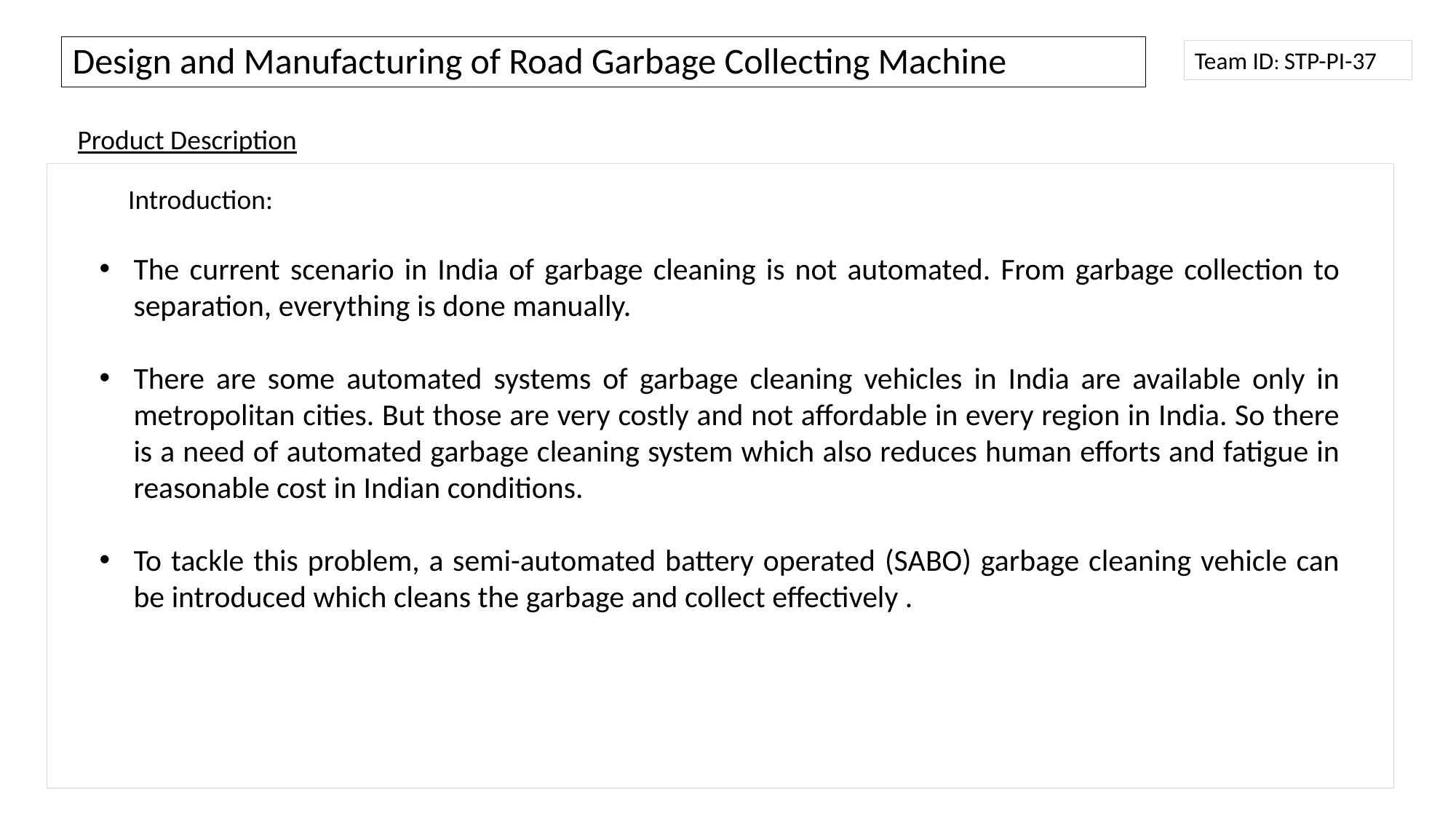

Design and Manufacturing of Road Garbage Collecting Machine

Team ID: STP-PI-37
Product Description

         Introduction:
The current scenario in India of garbage cleaning is not automated. From garbage collection to separation, everything is done manually.

There are some automated systems of garbage cleaning vehicles in India are available only in metropolitan cities. But those are very costly and not affordable in every region in India. So there is a need of automated garbage cleaning system which also reduces human efforts and fatigue in reasonable cost in Indian conditions.

To tackle this problem, a semi-automated battery operated (SABO) garbage cleaning vehicle can be introduced which cleans the garbage and collect effectively .